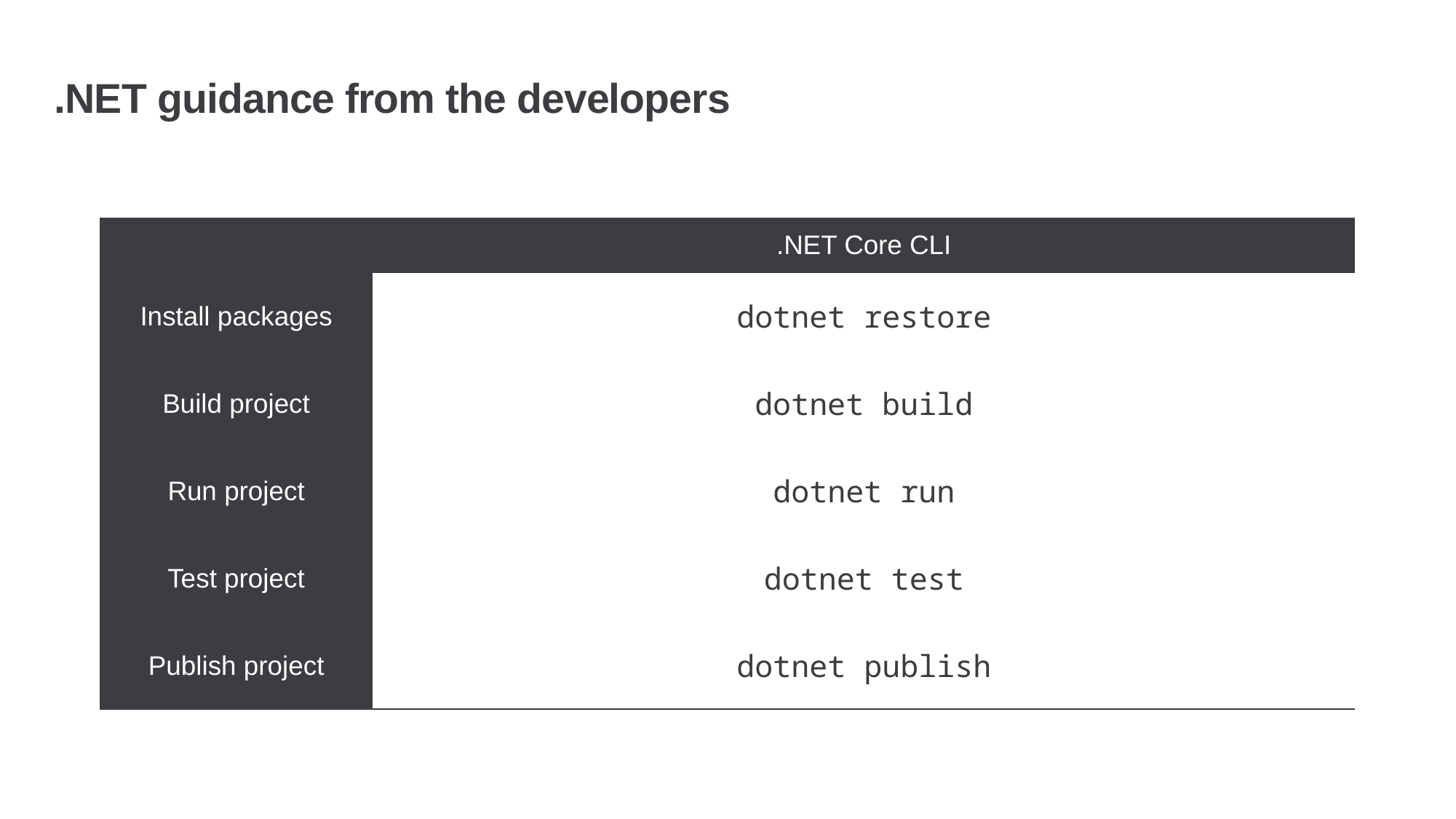

# .NET guidance from the developers
|  | .NET Core CLI |
| --- | --- |
| Install packages | dotnet restore |
| Build project | dotnet build |
| Run project | dotnet run |
| Test project | dotnet test |
| Publish project | dotnet publish |